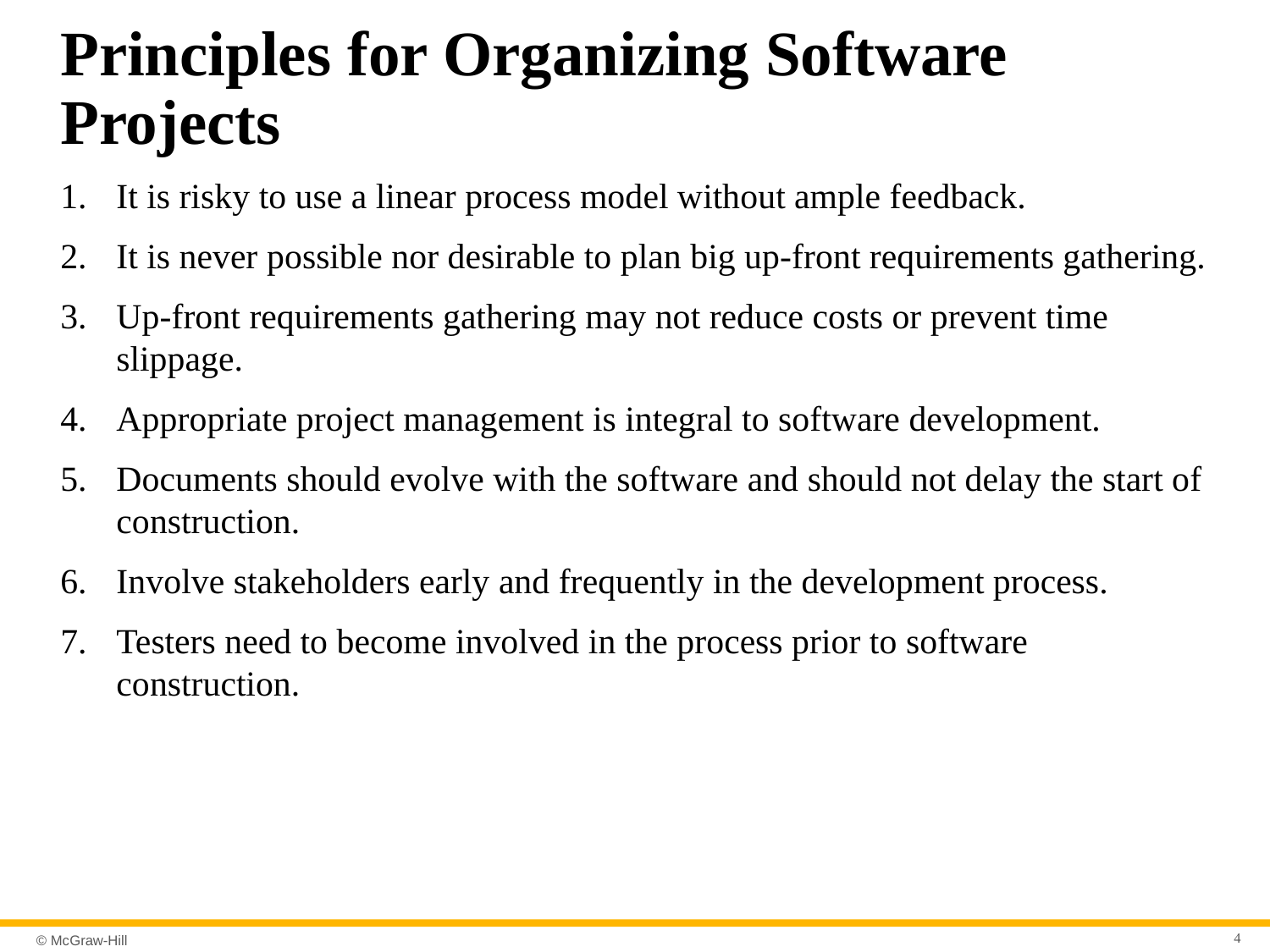

# Principles for Organizing Software Projects
It is risky to use a linear process model without ample feedback.
It is never possible nor desirable to plan big up-front requirements gathering.
Up-front requirements gathering may not reduce costs or prevent time slippage.
Appropriate project management is integral to software development.
Documents should evolve with the software and should not delay the start of construction.
Involve stakeholders early and frequently in the development process.
Testers need to become involved in the process prior to software construction.
4